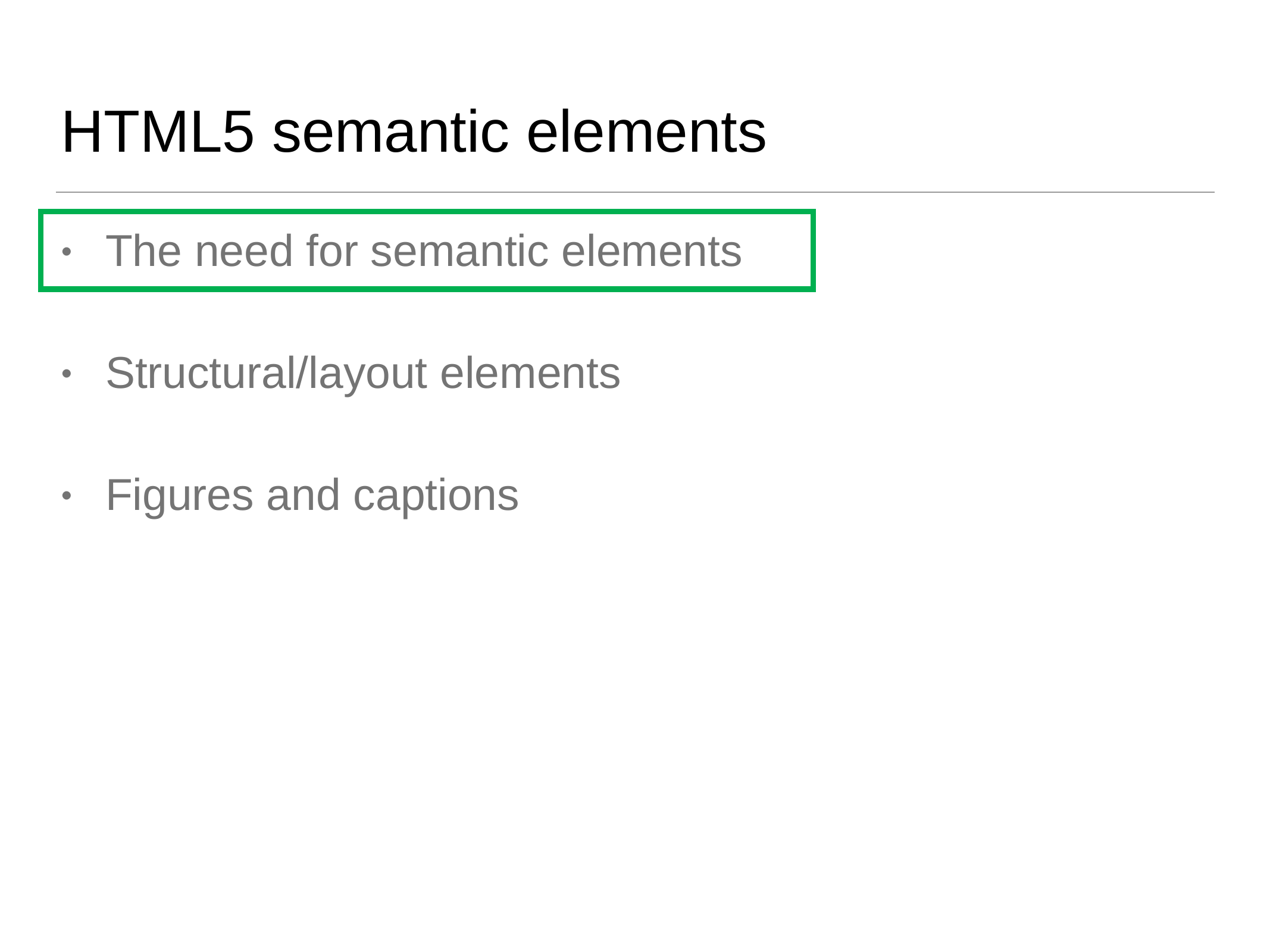

# HTML5 semantic elements

The need for semantic elements

Structural/layout elements

Figures and captions